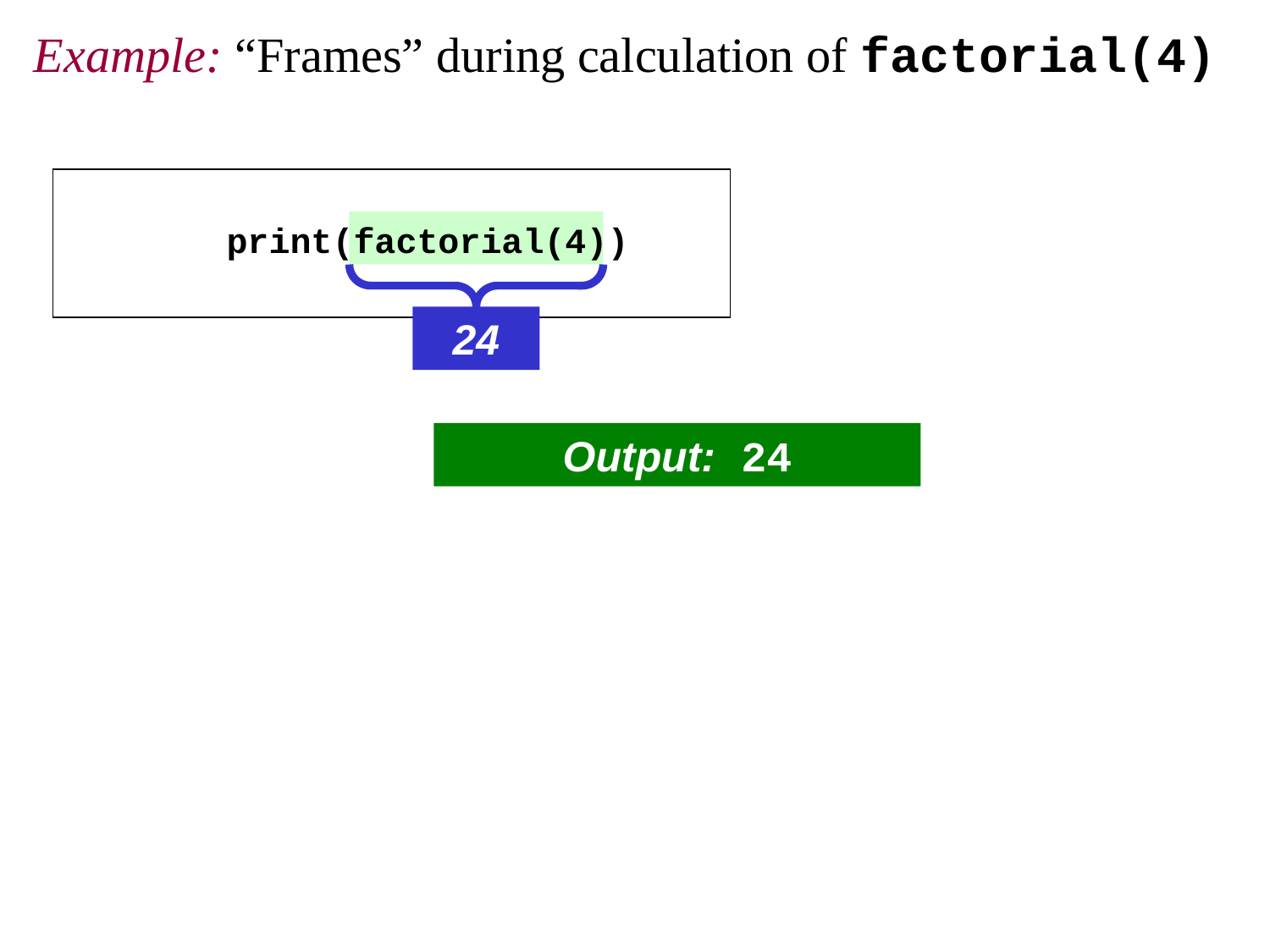

# Example: “Frames” during calculation of factorial(4)

       print(factorial(4))

24
Output: 24